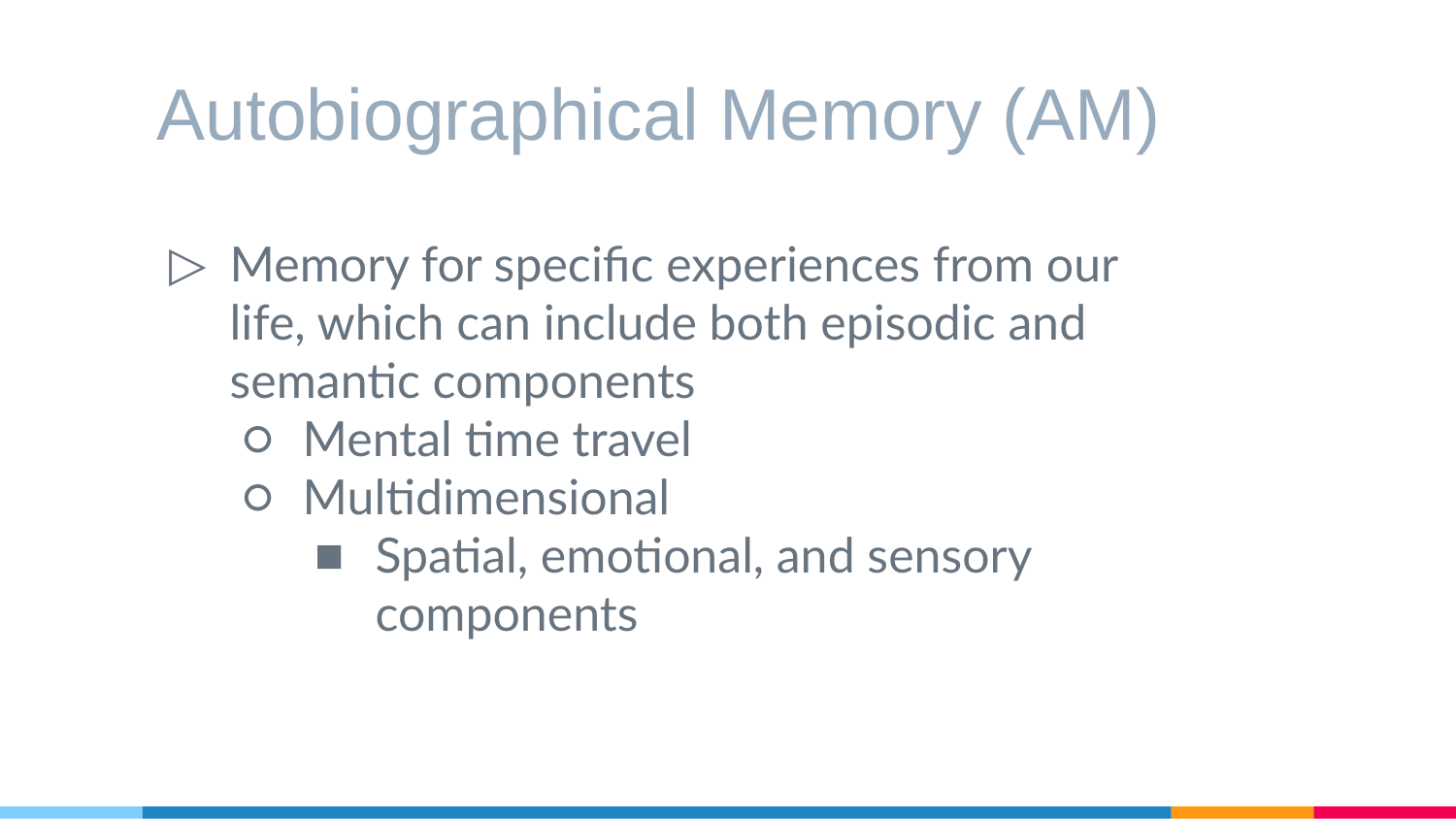

# Autobiographical Memory (AM)
Memory for specific experiences from our life, which can include both episodic and semantic components
Mental time travel
Multidimensional
Spatial, emotional, and sensory components